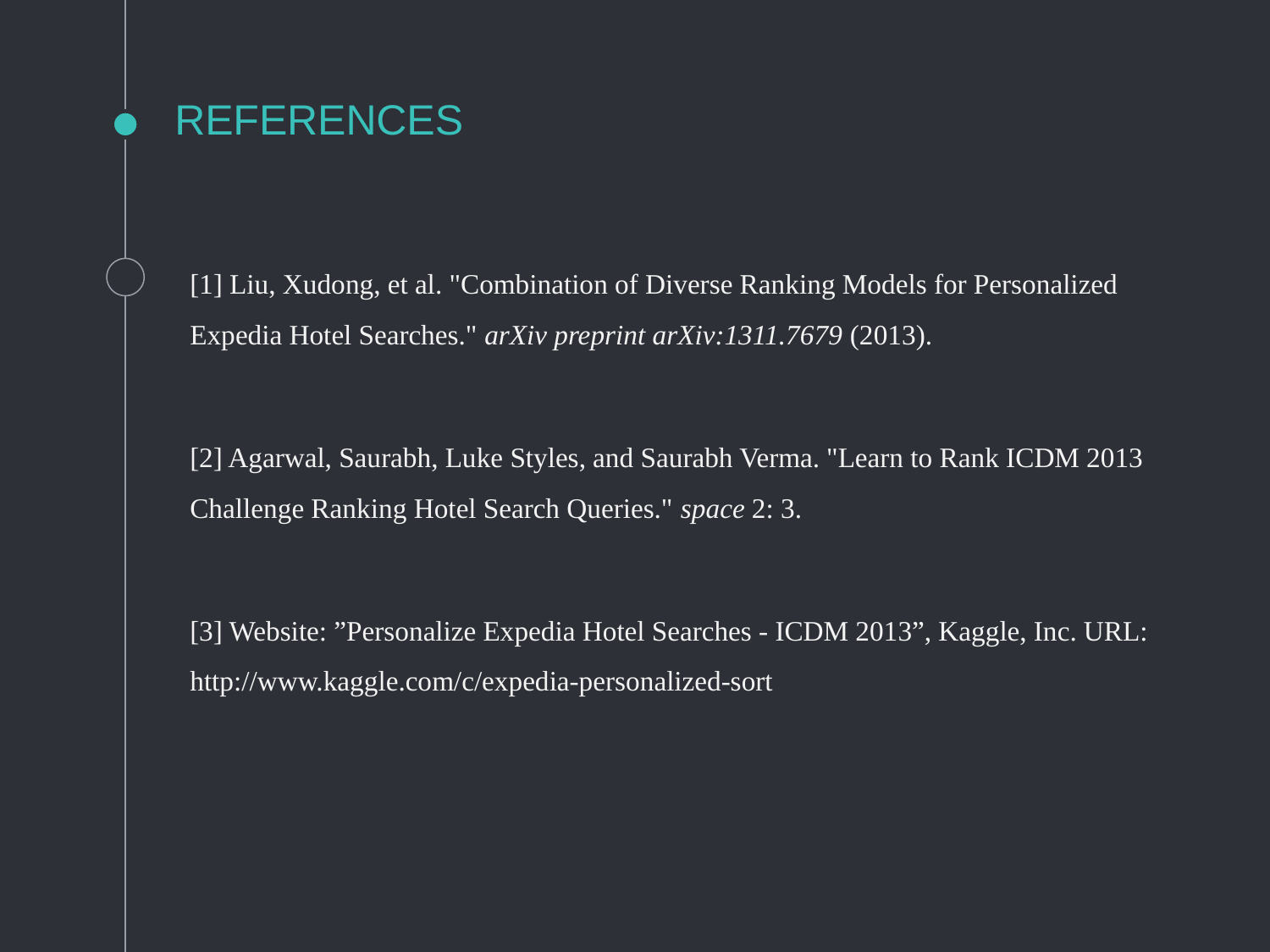

# REFERENCES
[1] Liu, Xudong, et al. "Combination of Diverse Ranking Models for Personalized Expedia Hotel Searches." arXiv preprint arXiv:1311.7679 (2013).

[2] Agarwal, Saurabh, Luke Styles, and Saurabh Verma. "Learn to Rank ICDM 2013 Challenge Ranking Hotel Search Queries." space 2: 3.

[3] Website: ”Personalize Expedia Hotel Searches - ICDM 2013”, Kaggle, Inc. URL: http://www.kaggle.com/c/expedia-personalized-sort